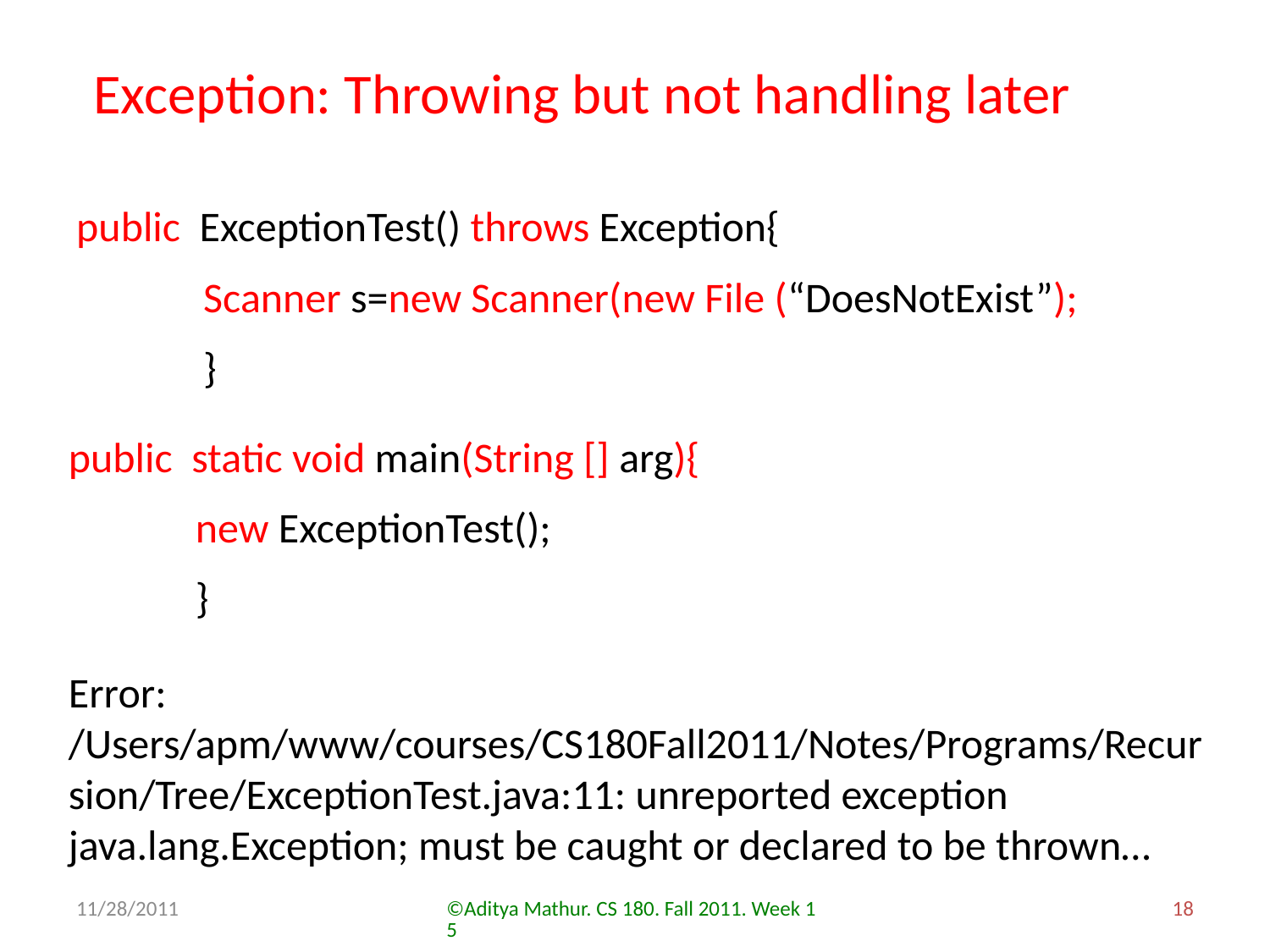

# Exception: Throwing but not handling later
public  ExceptionTest() throws Exception{
	Scanner s=new Scanner(new File (“DoesNotExist”);
	}
public  static void main(String [] arg){
	new ExceptionTest();
	}
Error: /Users/apm/www/courses/CS180Fall2011/Notes/Programs/Recursion/Tree/ExceptionTest.java:11: unreported exception java.lang.Exception; must be caught or declared to be thrown…
11/28/2011
©Aditya Mathur. CS 180. Fall 2011. Week 15
18